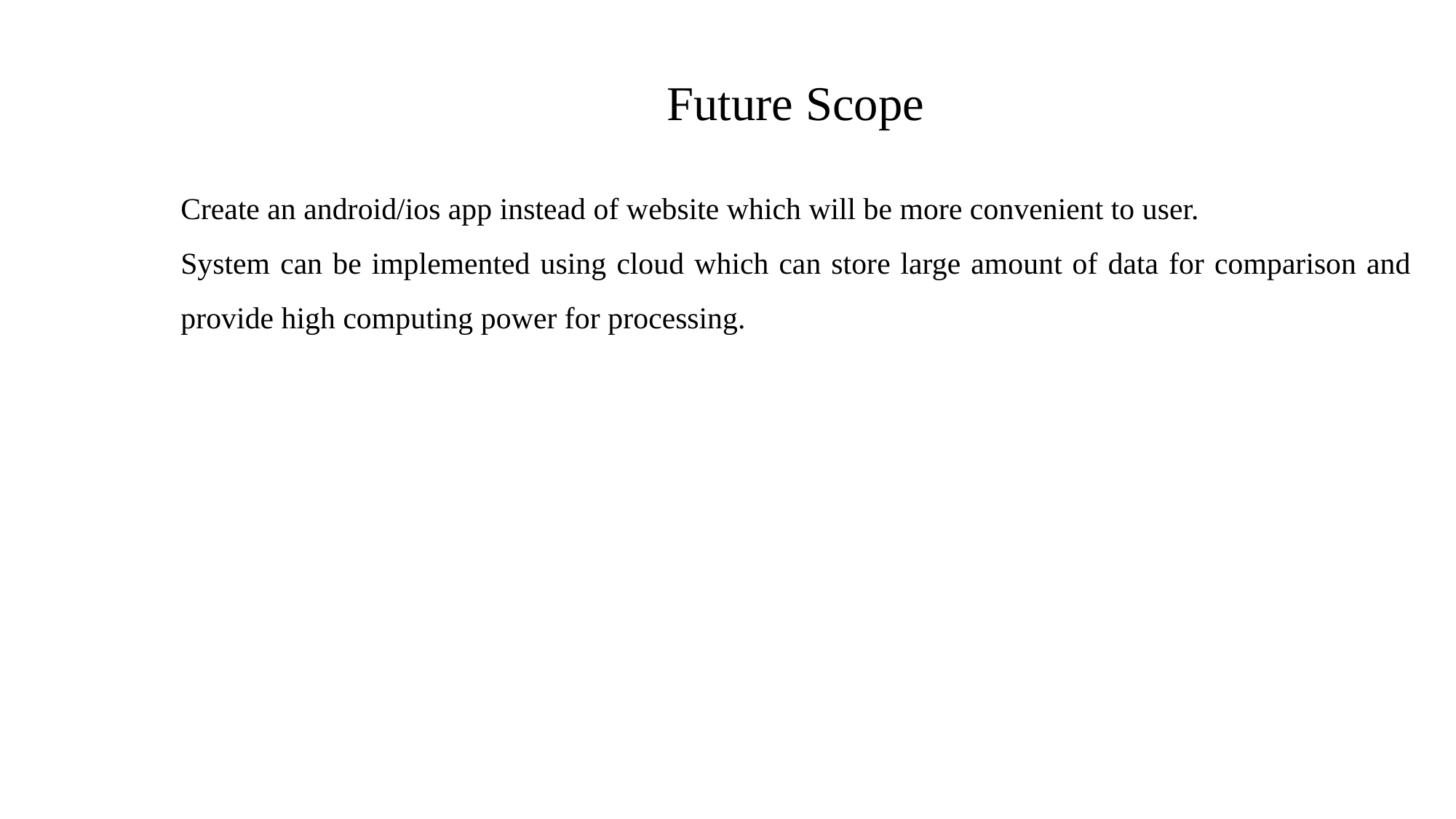

# Future Scope
Create an android/ios app instead of website which will be more convenient to user.
System can be implemented using cloud which can store large amount of data for comparison and provide high computing power for processing.